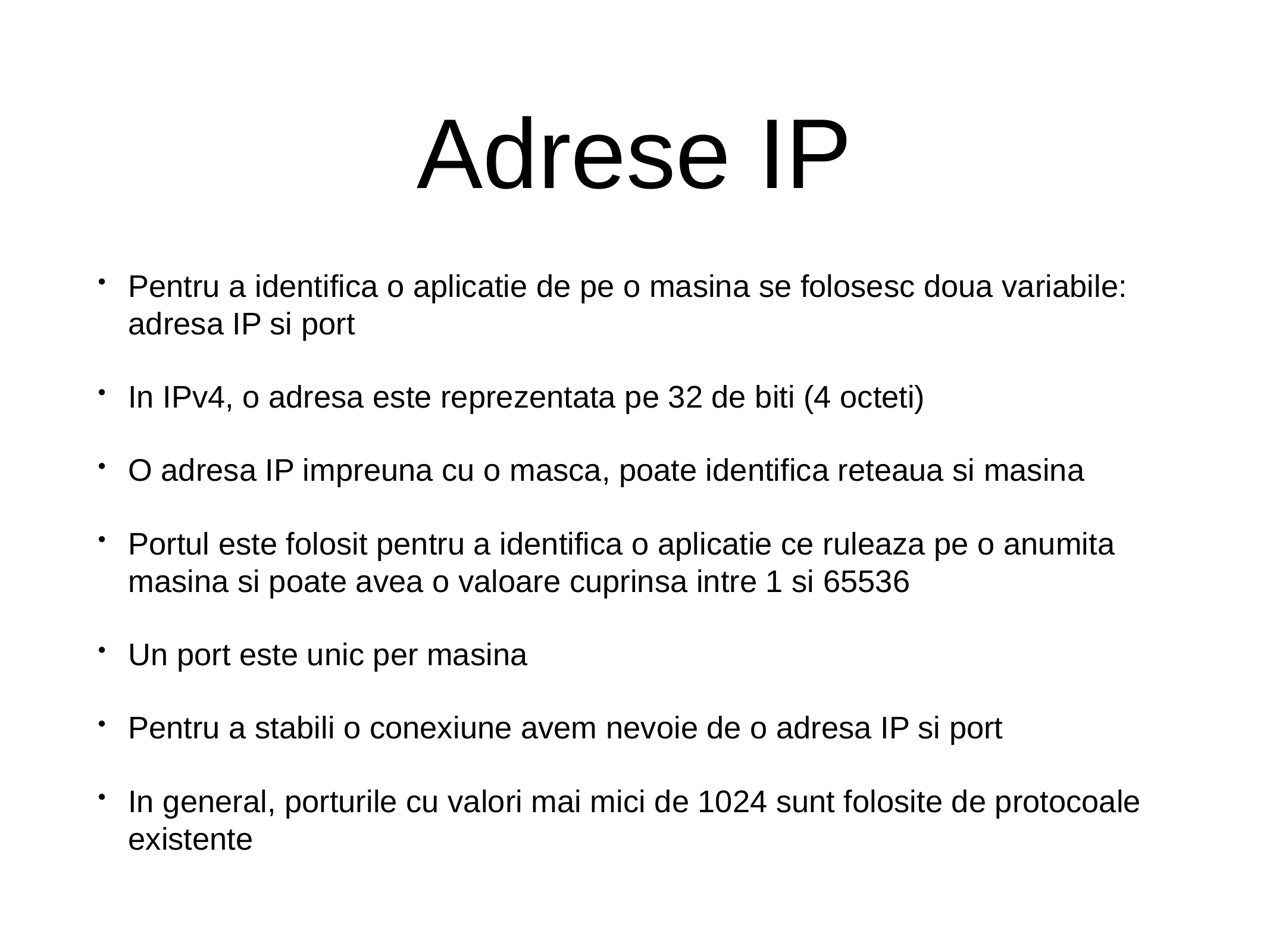

# Adrese IP
Pentru a identifica o aplicatie de pe o masina se folosesc doua variabile: adresa IP si port
In IPv4, o adresa este reprezentata pe 32 de biti (4 octeti)
O adresa IP impreuna cu o masca, poate identifica reteaua si masina
Portul este folosit pentru a identifica o aplicatie ce ruleaza pe o anumita masina si poate avea o valoare cuprinsa intre 1 si 65536
Un port este unic per masina
Pentru a stabili o conexiune avem nevoie de o adresa IP si port
In general, porturile cu valori mai mici de 1024 sunt folosite de protocoale existente